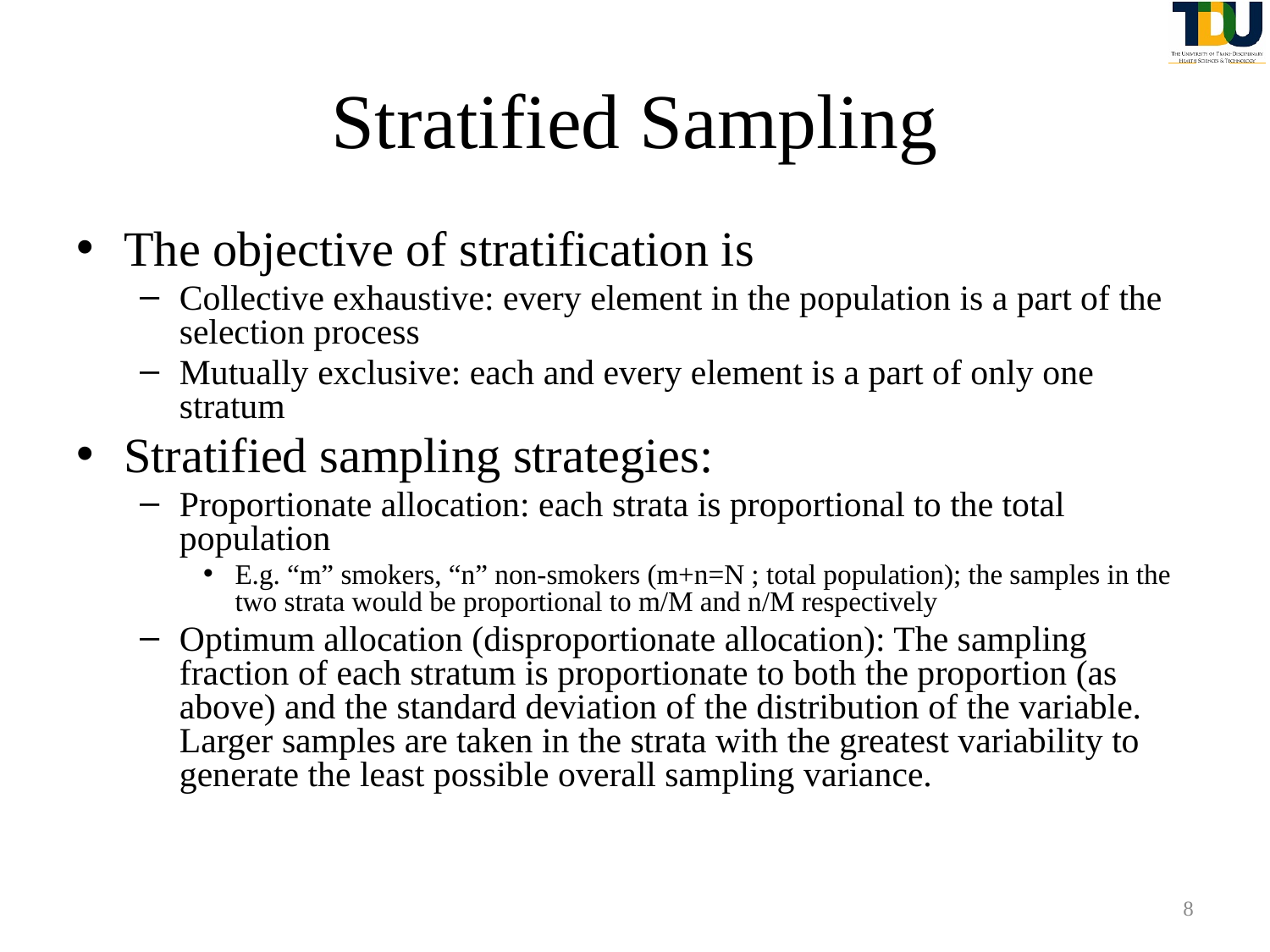

# Stratified Sampling
The objective of stratification is
Collective exhaustive: every element in the population is a part of the selection process
Mutually exclusive: each and every element is a part of only one stratum
Stratified sampling strategies:
Proportionate allocation: each strata is proportional to the total population
E.g. “m” smokers, “n” non-smokers (m+n=N ; total population); the samples in the two strata would be proportional to m/M and n/M respectively
Optimum allocation (disproportionate allocation): The sampling fraction of each stratum is proportionate to both the proportion (as above) and the standard deviation of the distribution of the variable. Larger samples are taken in the strata with the greatest variability to generate the least possible overall sampling variance.
8